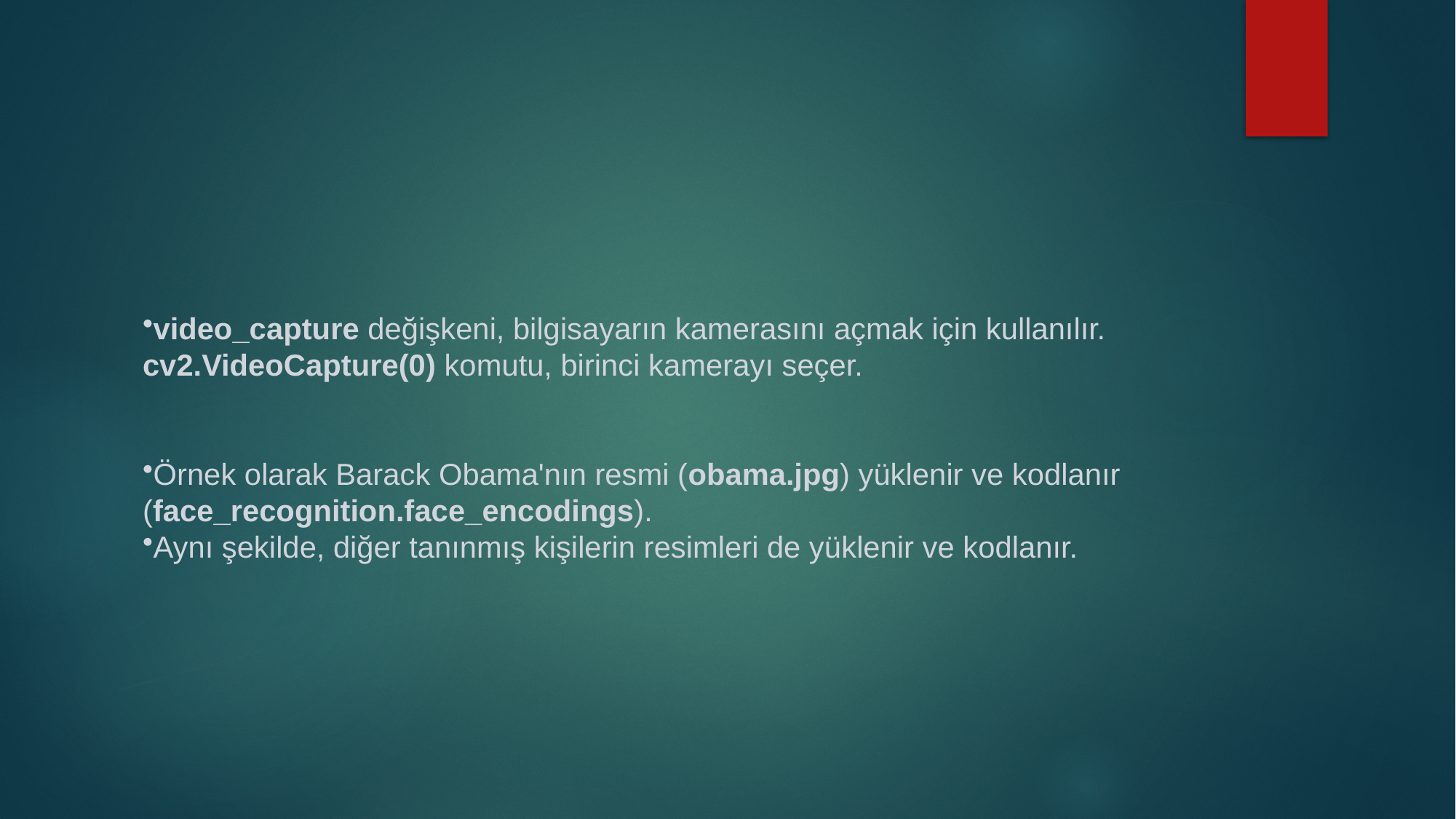

#

video_capture değişkeni, bilgisayarın kamerasını açmak için kullanılır. cv2.VideoCapture(0) komutu, birinci kamerayı seçer.

Örnek olarak Barack Obama'nın resmi (obama.jpg) yüklenir ve kodlanır (face_recognition.face_encodings).
Aynı şekilde, diğer tanınmış kişilerin resimleri de yüklenir ve kodlanır.